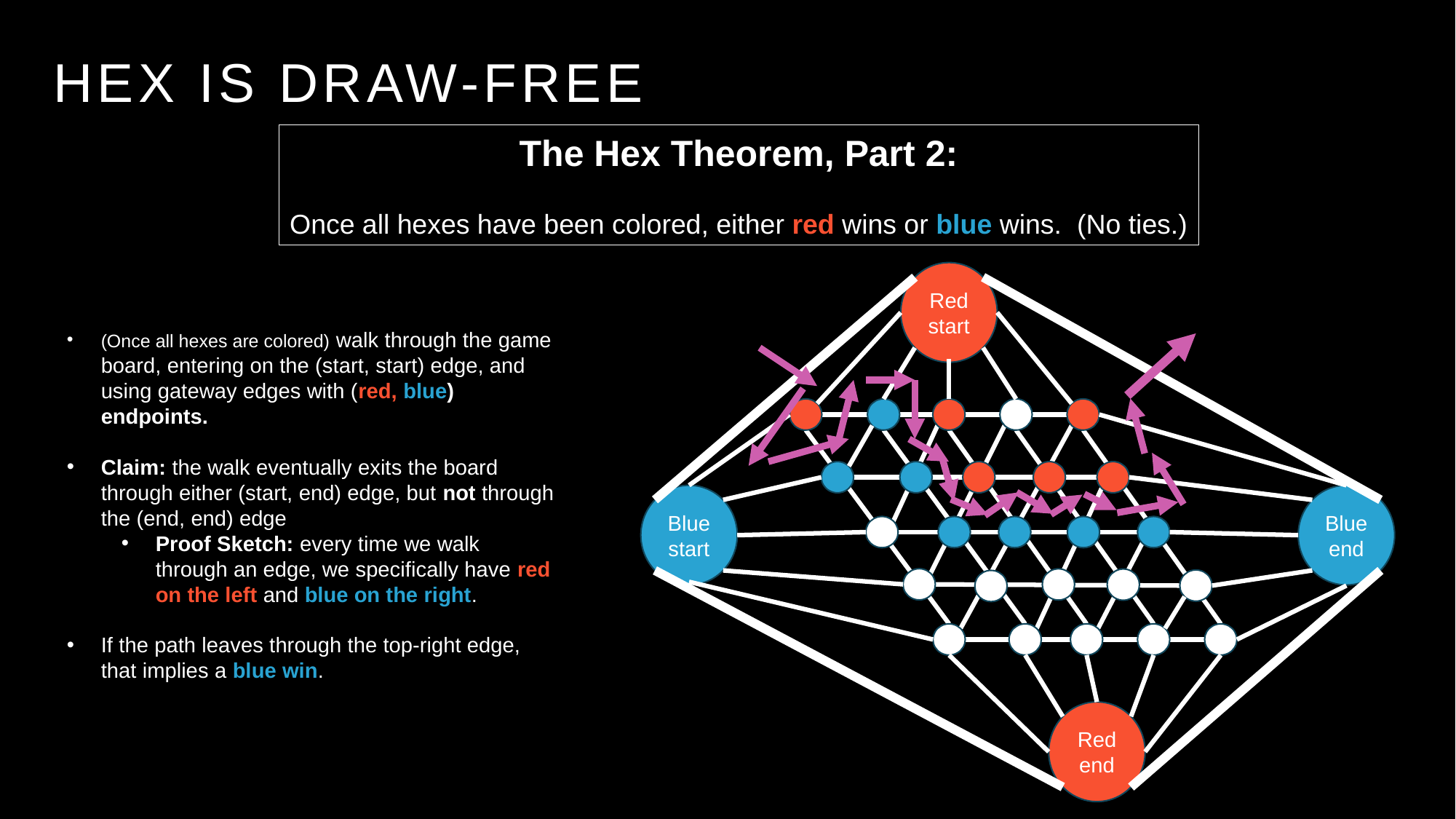

# Hex is draw-free
The Hex Theorem, Part 2:

Once all hexes have been colored, either red wins or blue wins.  (No ties.)
Red start
(Once all hexes are colored) walk through the game board, entering on the (start, start) edge, and using gateway edges with (red, blue) endpoints.

Claim: the walk eventually exits the board through either (start, end) edge, but not through the (end, end) edge
Proof Sketch: every time we walk through an edge, we specifically have red on the left and blue on the right.

If the path leaves through the top-right edge, that implies a blue win.

Blue start
Blue end

Red end